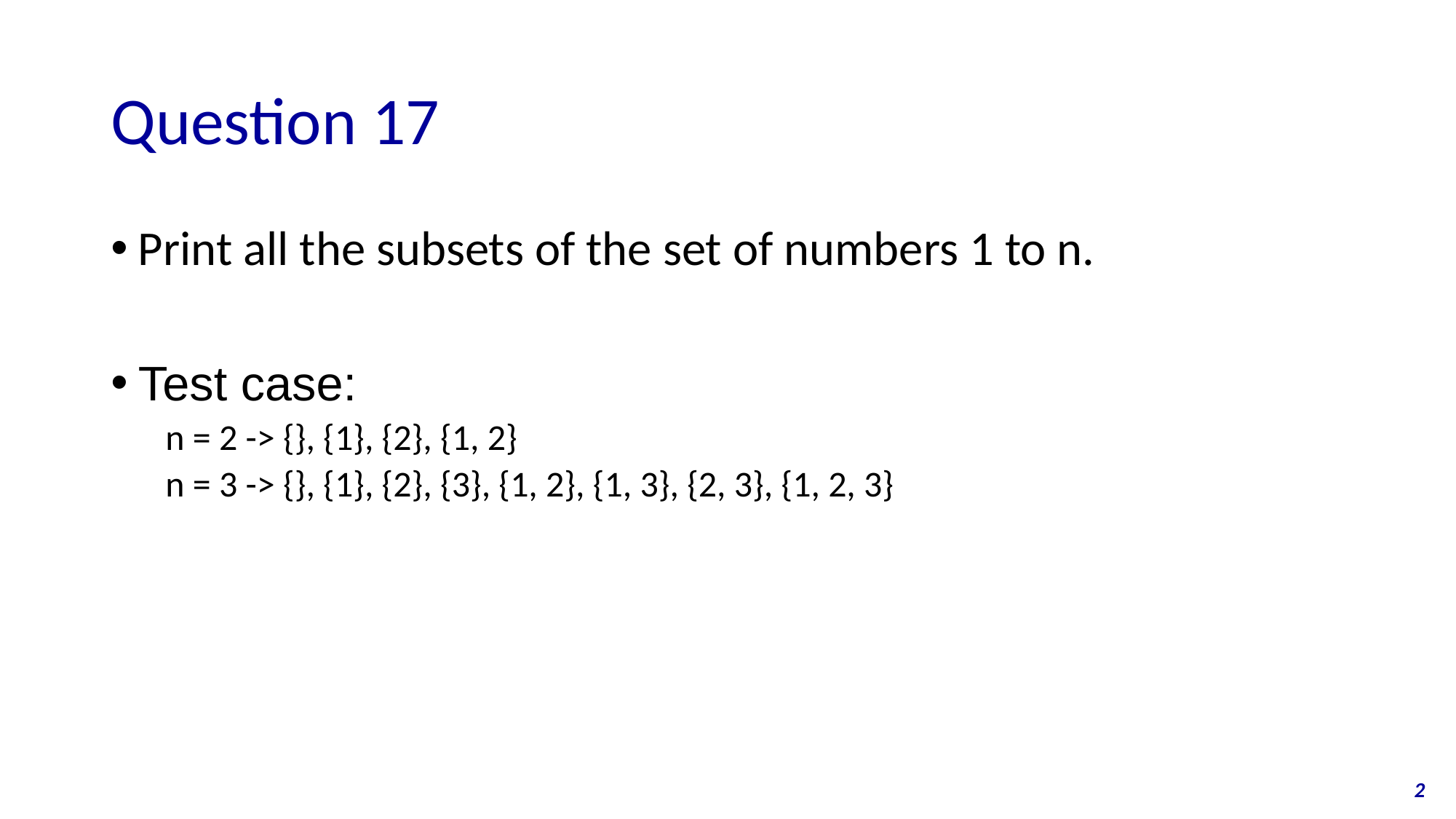

# Question 17
Print all the subsets of the set of numbers 1 to n.

Test case:
n = 2 -> {}, {1}, {2}, {1, 2}
n = 3 -> {}, {1}, {2}, {3}, {1, 2}, {1, 3}, {2, 3}, {1, 2, 3}
2